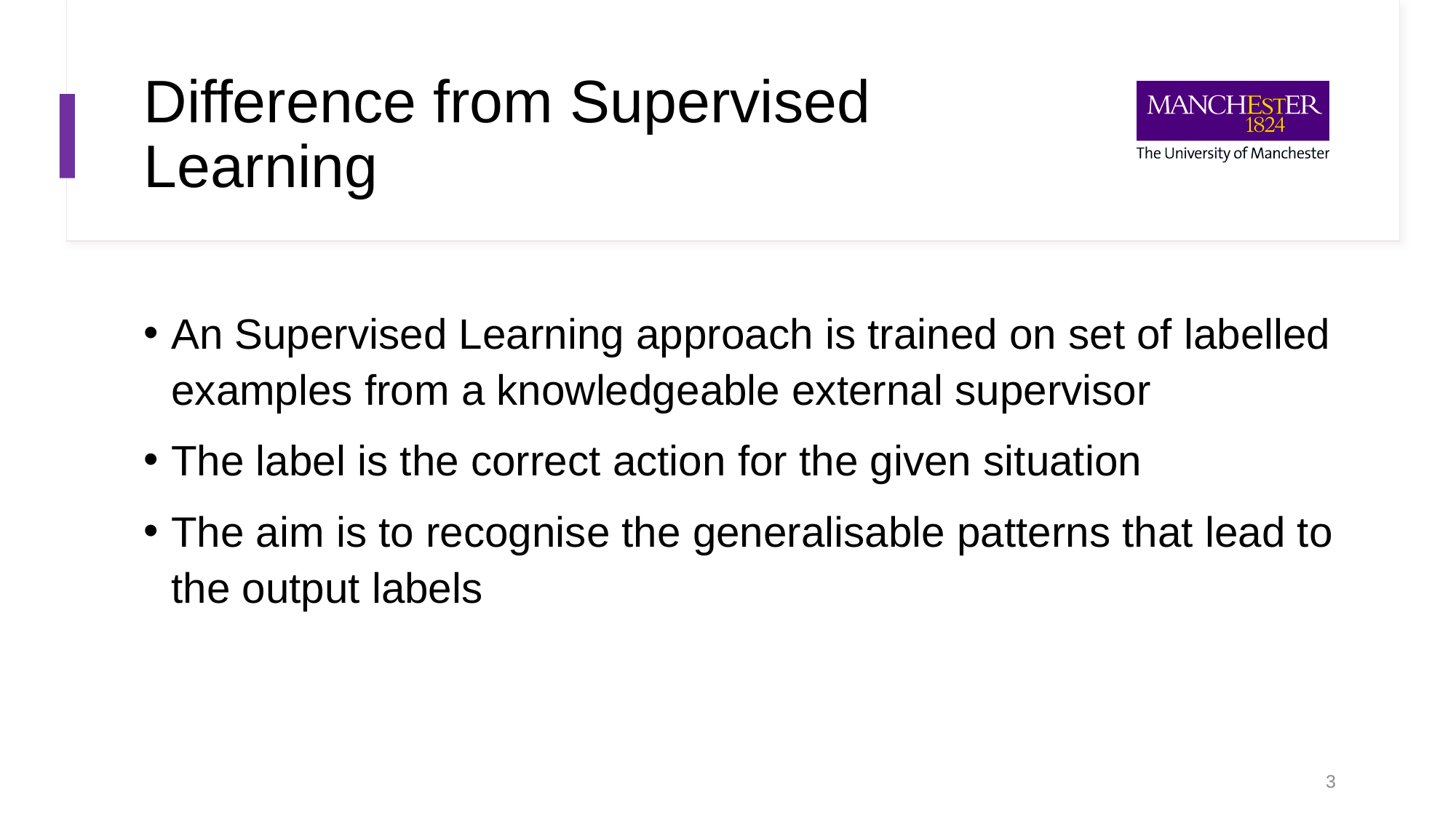

# Difference from Supervised Learning
An Supervised Learning approach is trained on set of labelled examples from a knowledgeable external supervisor
The label is the correct action for the given situation
The aim is to recognise the generalisable patterns that lead to the output labels

3